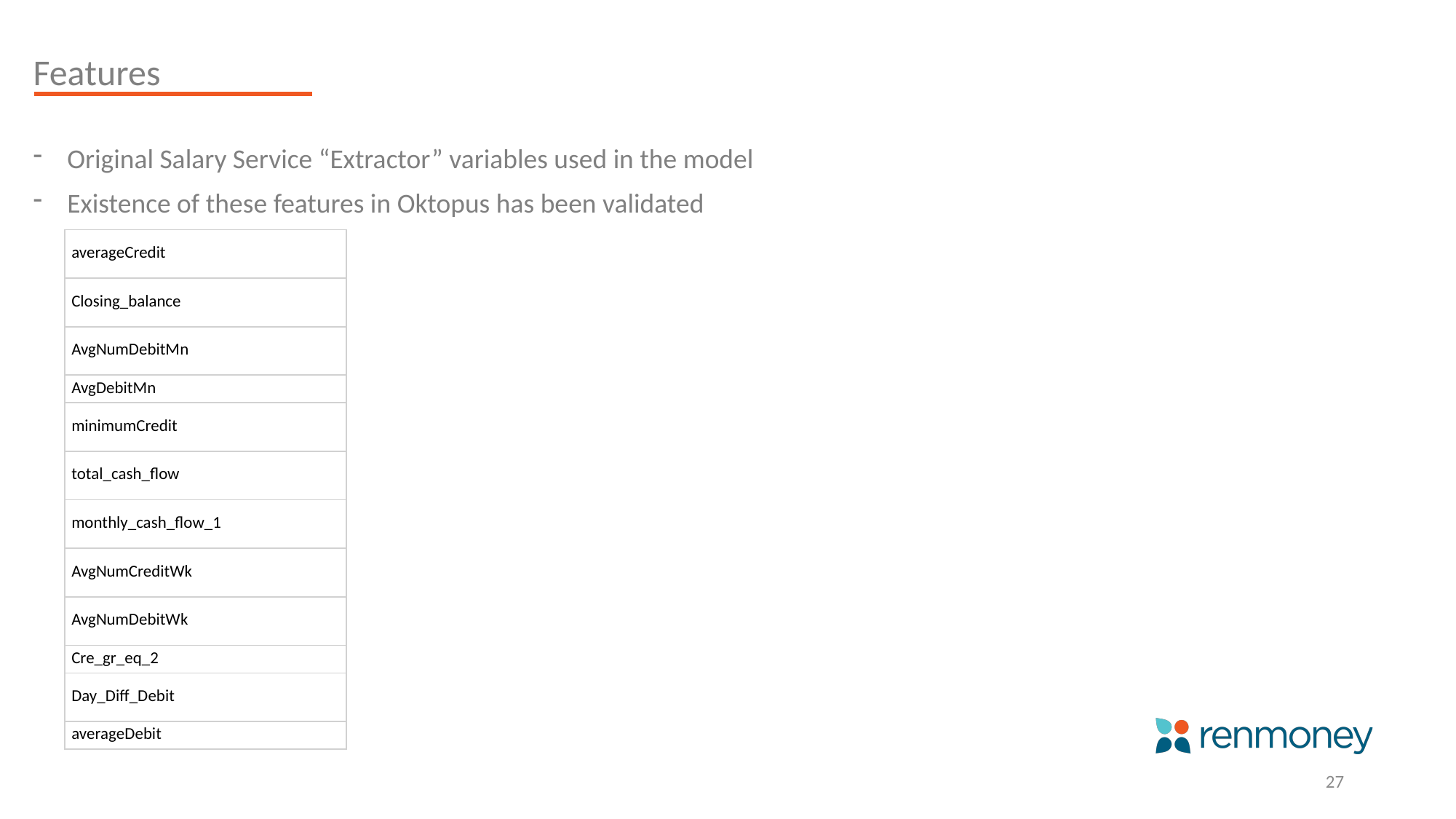

Features
Original Salary Service “Extractor” variables used in the model
Existence of these features in Oktopus has been validated
| averageCredit |
| --- |
| Closing\_balance |
| AvgNumDebitMn |
| AvgDebitMn |
| minimumCredit |
| total\_cash\_flow |
| monthly\_cash\_flow\_1 |
| AvgNumCreditWk |
| AvgNumDebitWk |
| Cre\_gr\_eq\_2 |
| Day\_Diff\_Debit |
| averageDebit |
27